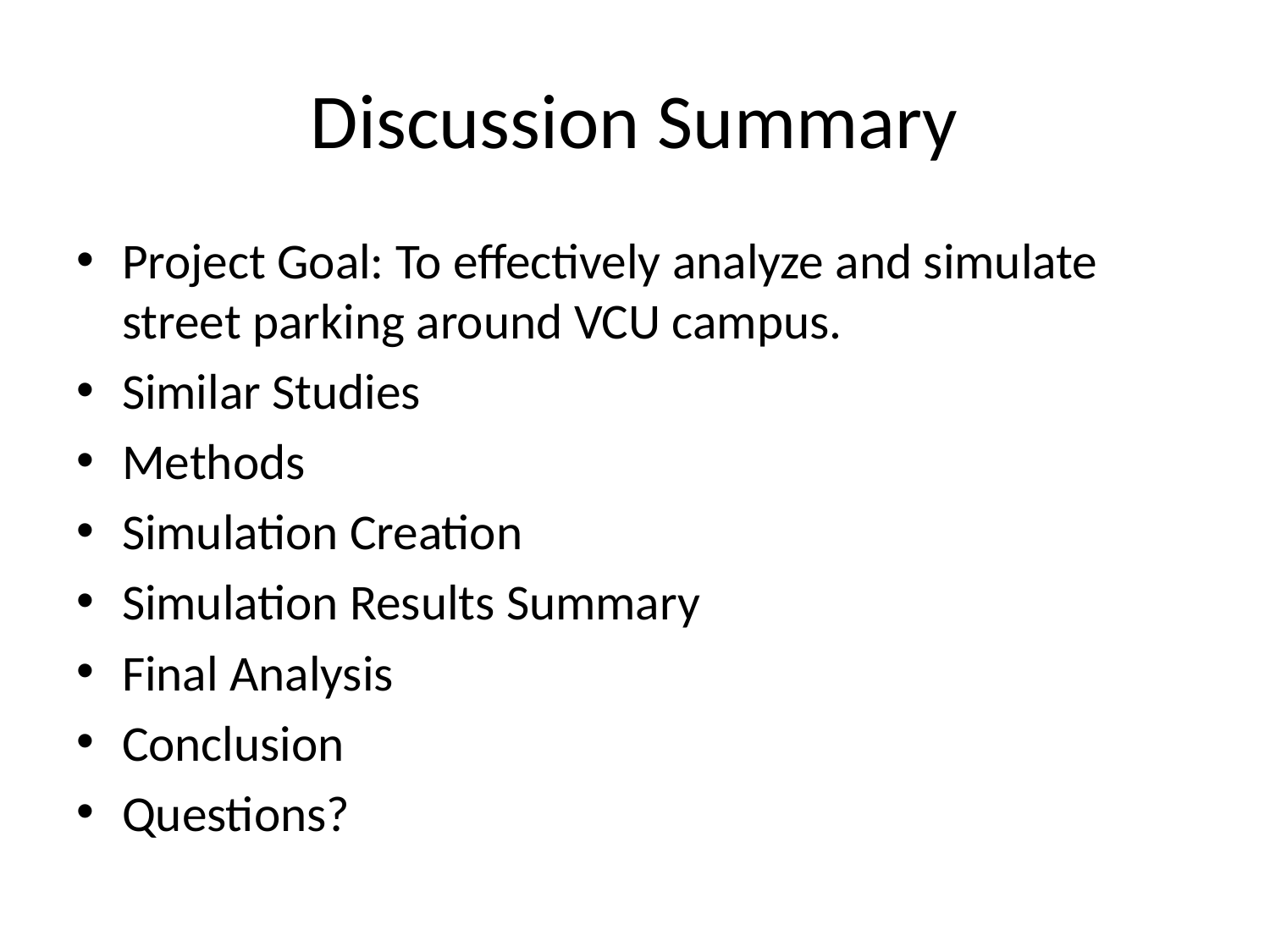

# Discussion Summary
Project Goal: To effectively analyze and simulate street parking around VCU campus.
Similar Studies
Methods
Simulation Creation
Simulation Results Summary
Final Analysis
Conclusion
Questions?